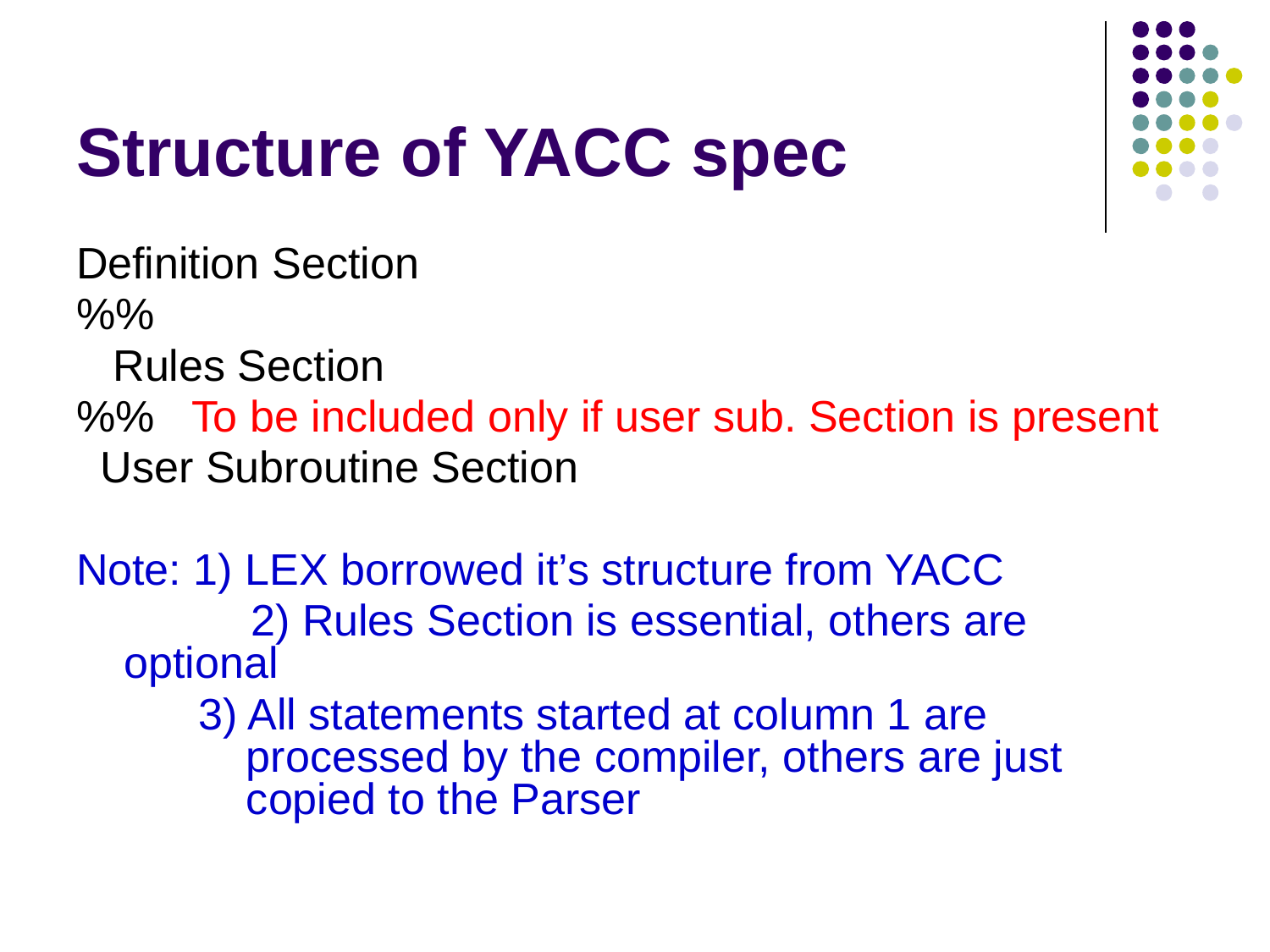

# Structure of YACC spec
Definition Section
%%
   Rules Section
%%   To be included only if user sub. Section is present
  User Subroutine Section

Note: 1) LEX borrowed it’s structure from YACC
		2) Rules Section is essential, others are optional
          3) All statements started at column 1 are
          processed by the compiler, others are just
          copied to the Parser